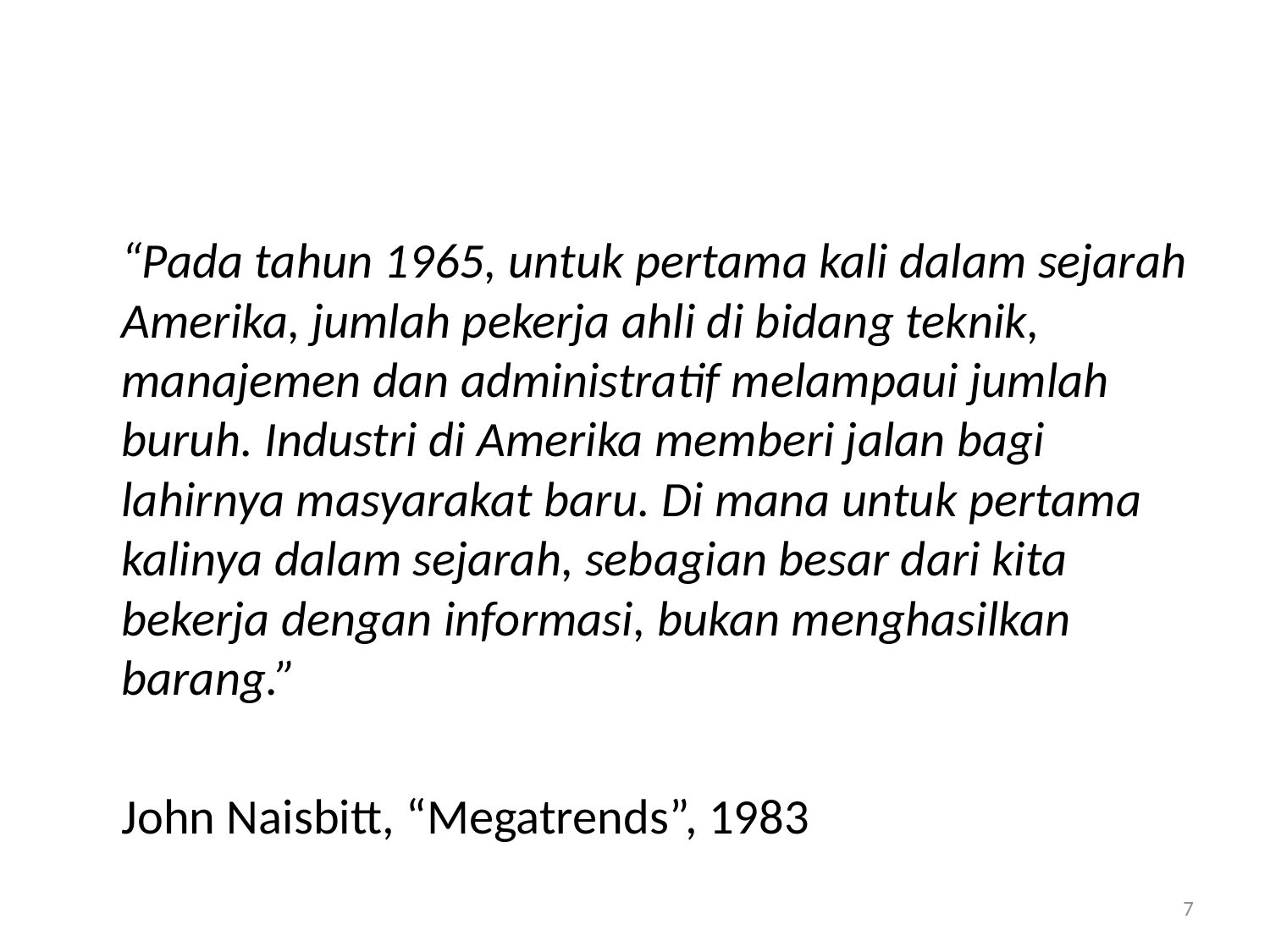

#
	“Pada tahun 1965, untuk pertama kali dalam sejarah Amerika, jumlah pekerja ahli di bidang teknik, manajemen dan administratif melampaui jumlah buruh. Industri di Amerika memberi jalan bagi lahirnya masyarakat baru. Di mana untuk pertama kalinya dalam sejarah, sebagian besar dari kita bekerja dengan informasi, bukan menghasilkan barang.”

				John Naisbitt, “Megatrends”, 1983

7